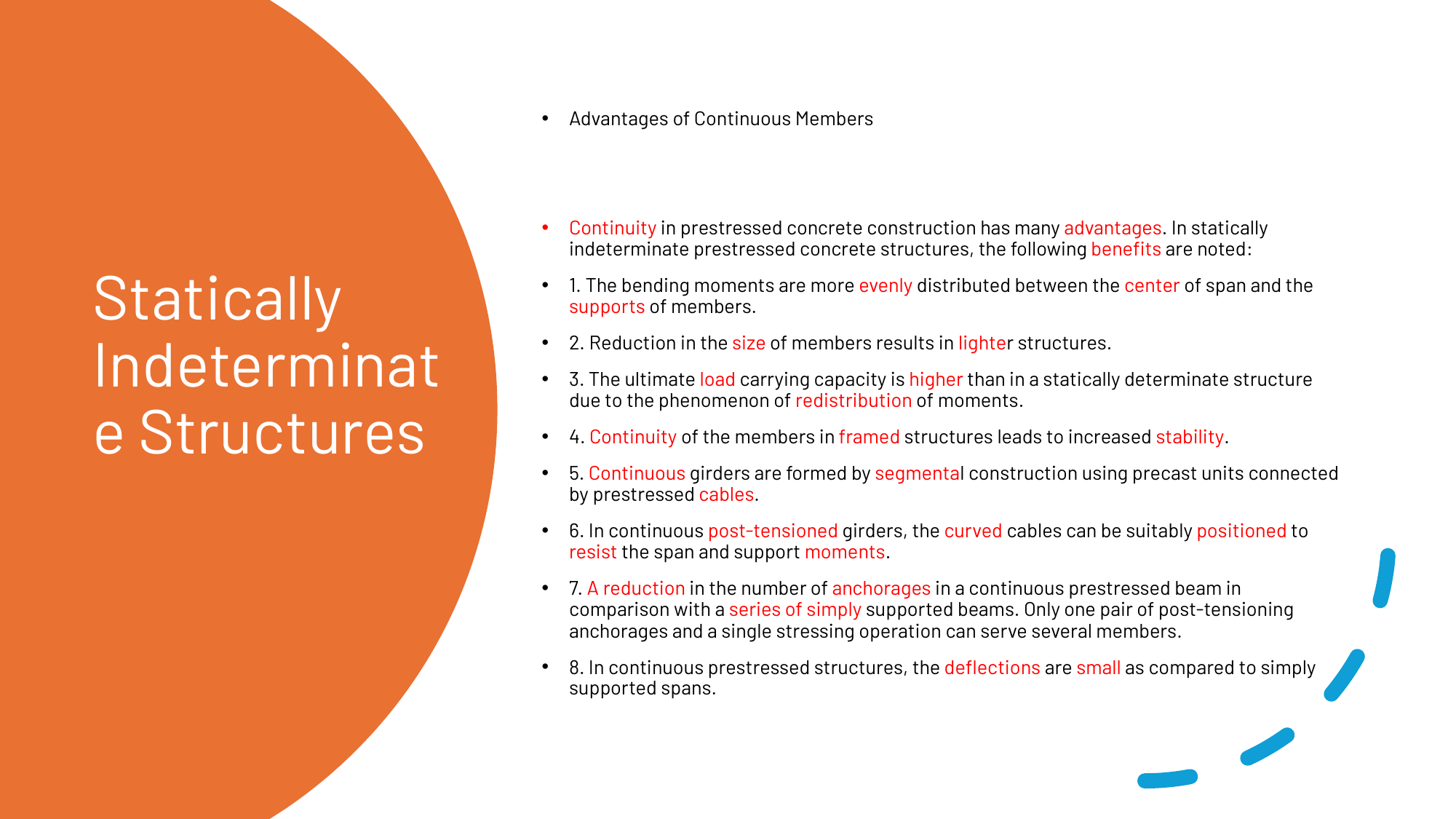

Advantages of Continuous Members

Continuity in prestressed concrete construction has many advantages. In statically indeterminate prestressed concrete structures, the following benefits are noted:
1. The bending moments are more evenly distributed between the center of span and the supports of members.
2. Reduction in the size of members results in lighter structures.
3. The ultimate load carrying capacity is higher than in a statically determinate structure due to the phenomenon of redistribution of moments.
4. Continuity of the members in framed structures leads to increased stability.
5. Continuous girders are formed by segmental construction using precast units connected by prestressed cables.
6. In continuous post-tensioned girders, the curved cables can be suitably positioned to resist the span and support moments.
7. A reduction in the number of anchorages in a continuous prestressed beam in comparison with a series of simply supported beams. Only one pair of post-tensioning anchorages and a single stressing operation can serve several members.
8. In continuous prestressed structures, the deflections are small as compared to simply supported spans.
# Statically Indeterminate Structures